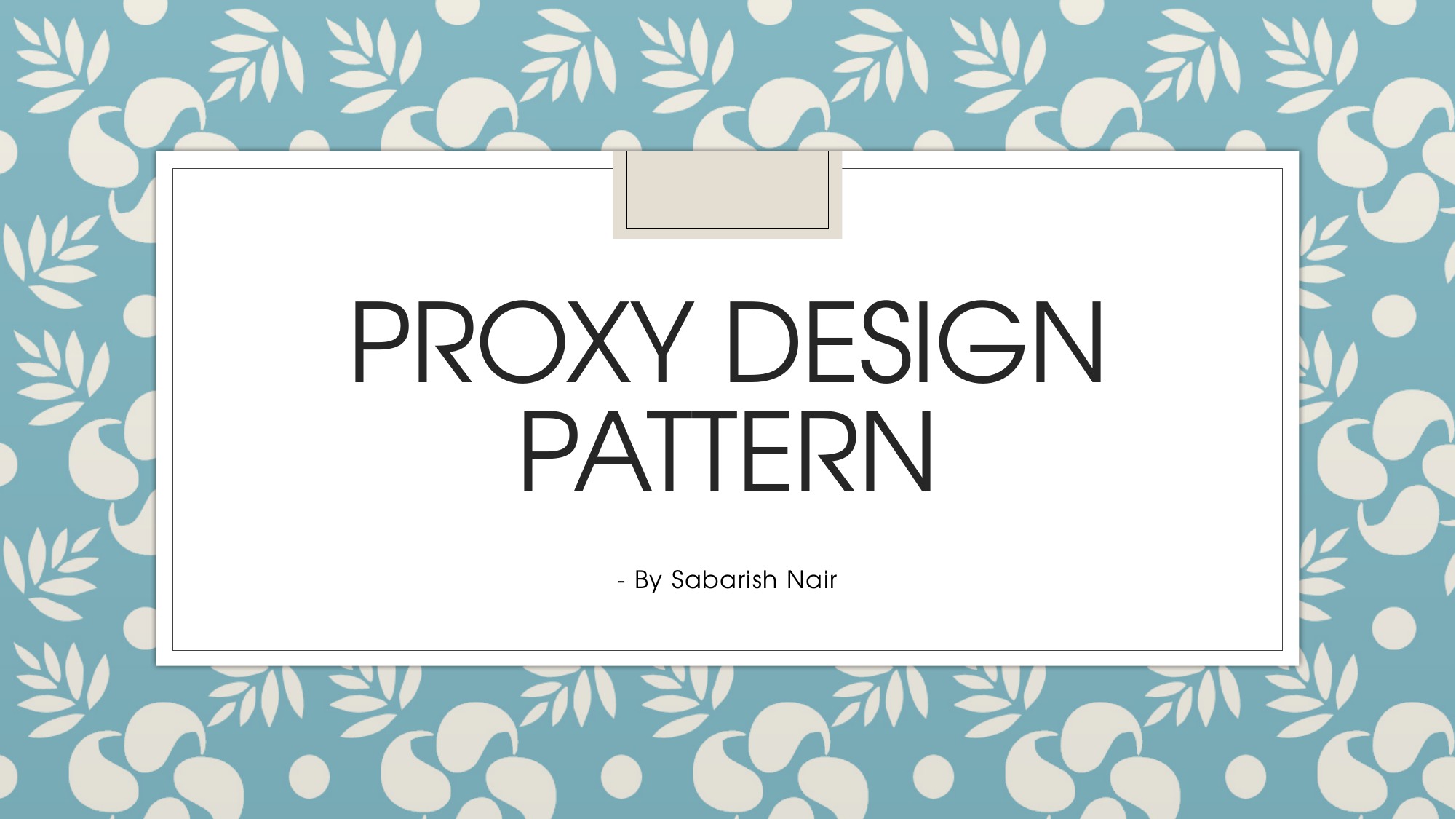

# Proxy Design Pattern
- By Sabarish Nair